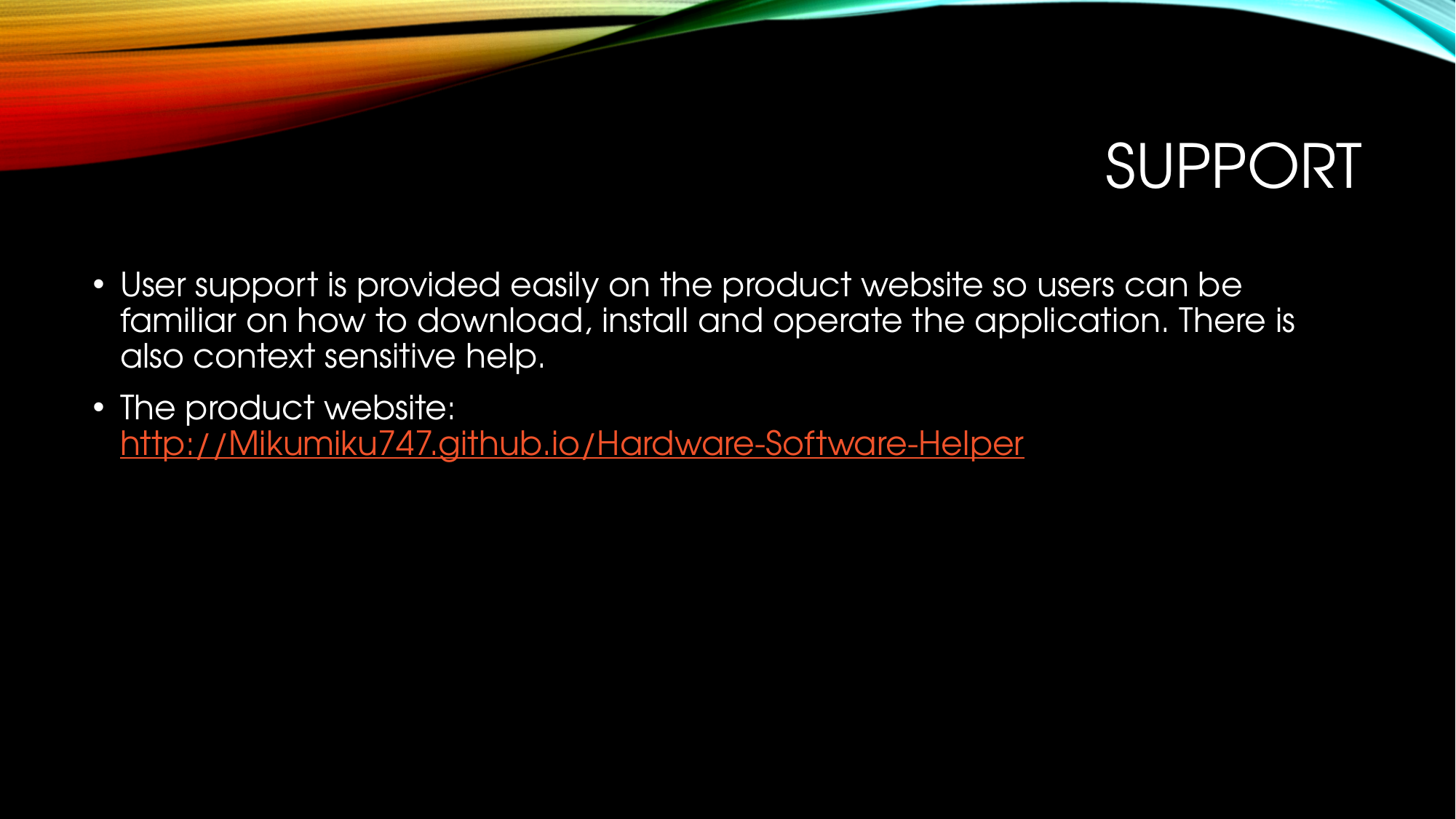

# Support
User support is provided easily on the product website so users can be familiar on how to download, install and operate the application. There is also context sensitive help.
The product website: http://Mikumiku747.github.io/Hardware-Software-Helper